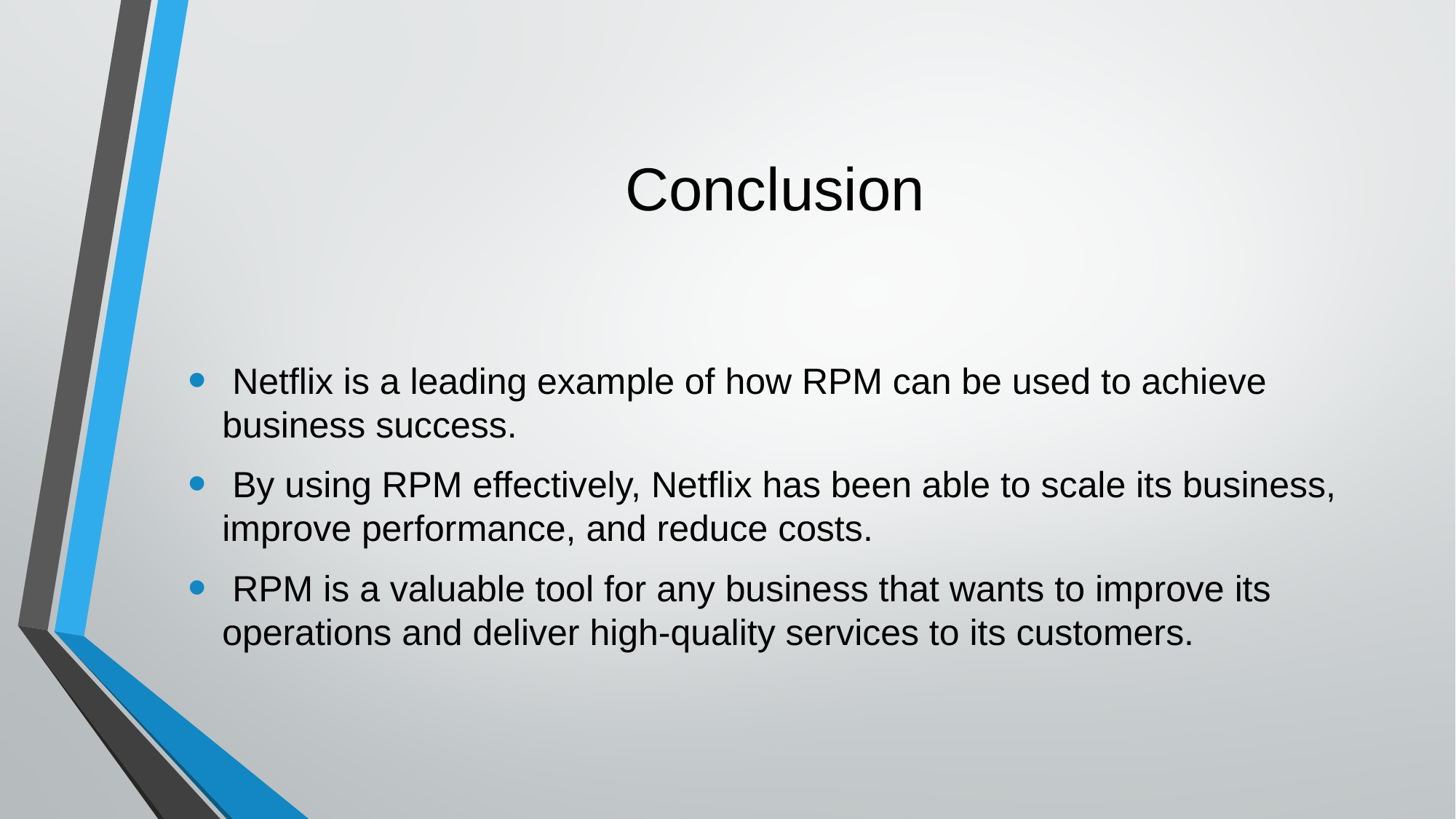

# Conclusion
 Netflix is a leading example of how RPM can be used to achieve business success.
 By using RPM effectively, Netflix has been able to scale its business, improve performance, and reduce costs.
 RPM is a valuable tool for any business that wants to improve its operations and deliver high-quality services to its customers.